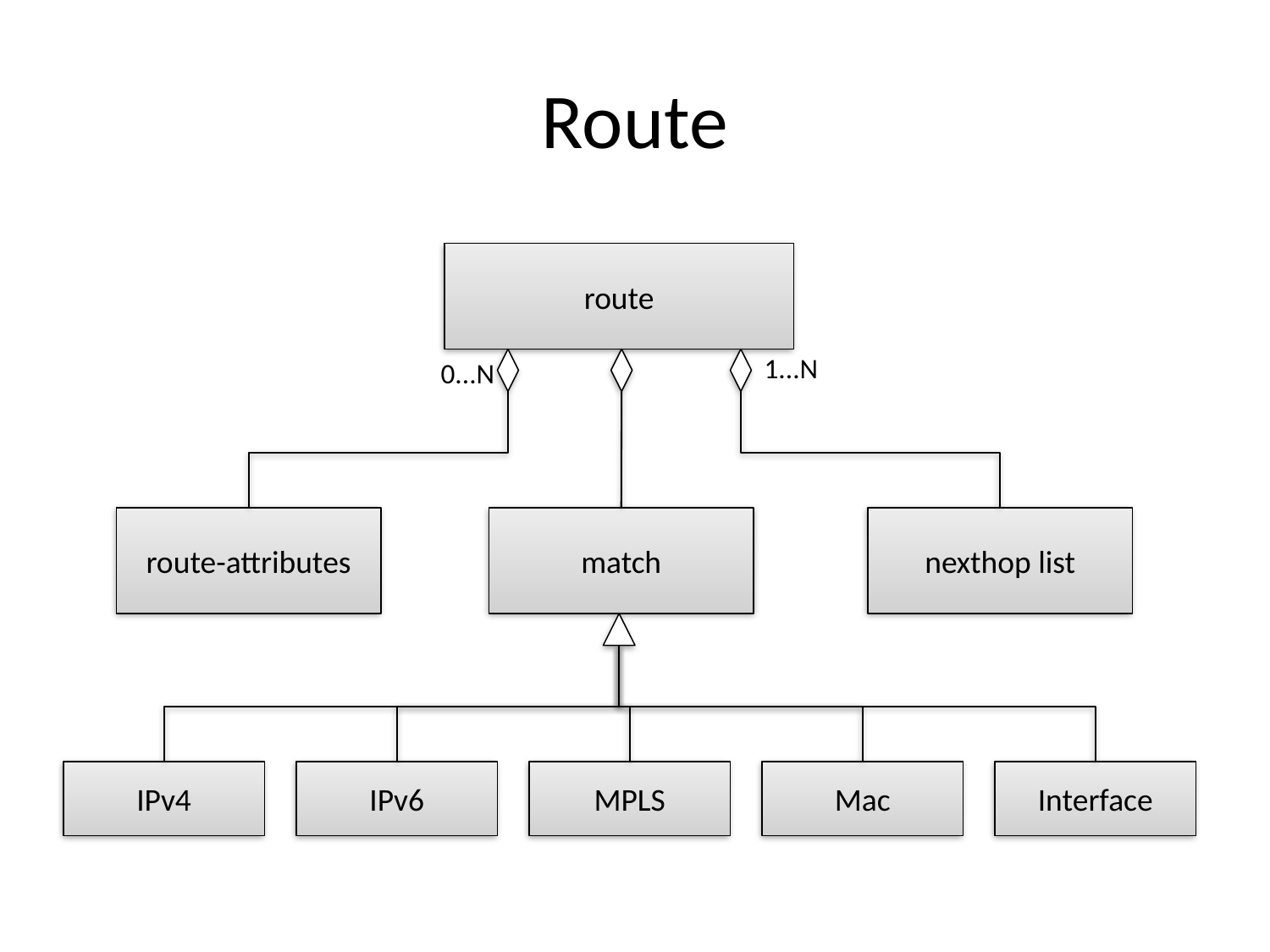

# Route
route
1...N
0...N

route-attributes
match
nexthop list

IPv4
IPv6
MPLS
Mac
Interface